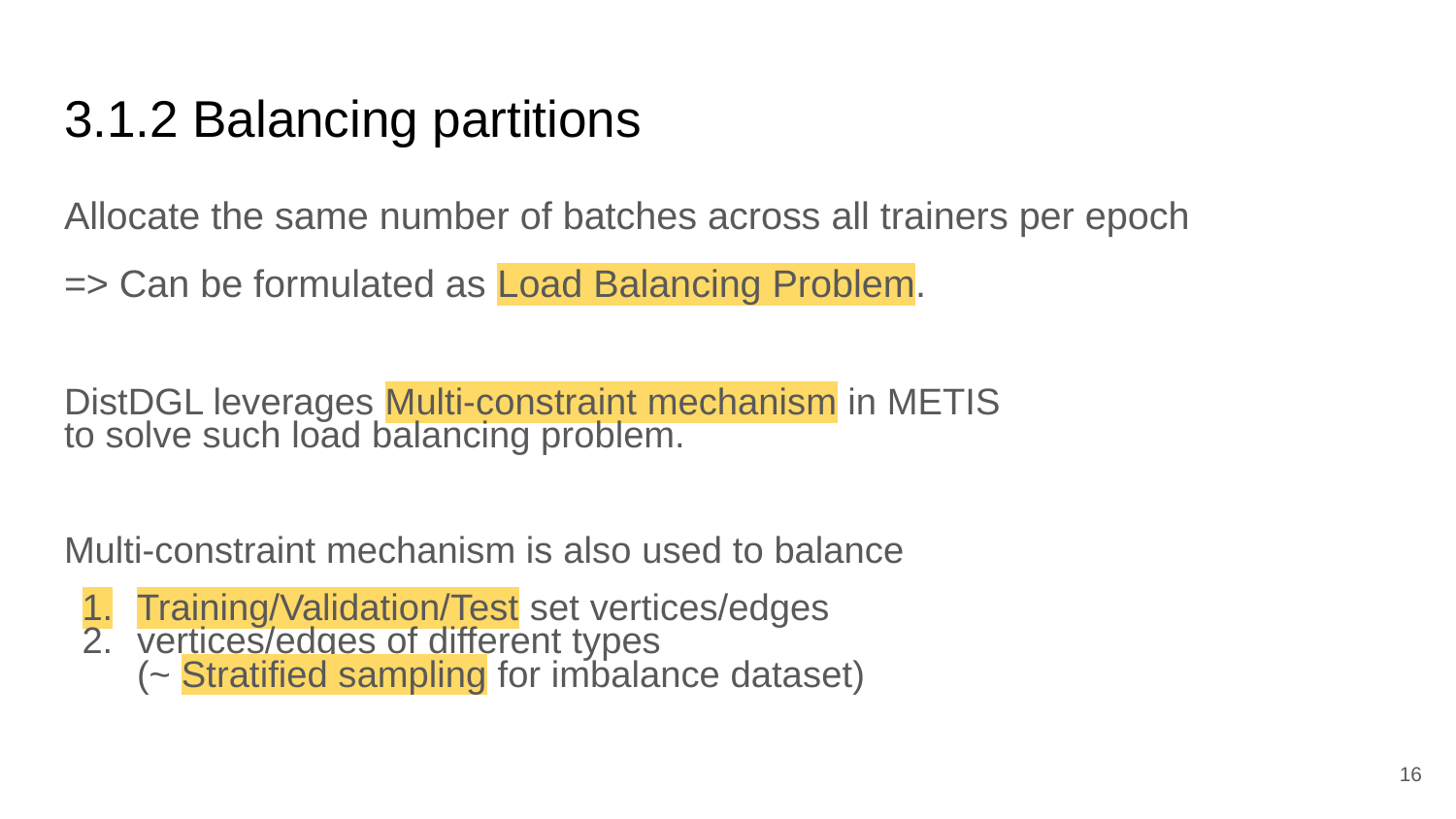

# 3.1.2 Balancing partitions
Allocate the same number of batches across all trainers per epoch
=> Can be formulated as Load Balancing Problem.

DistDGL leverages Multi-constraint mechanism in METIS
to solve such load balancing problem.

Multi-constraint mechanism is also used to balance
Training/Validation/Test set vertices/edges
vertices/edges of different types
(~ Stratified sampling for imbalance dataset)
16